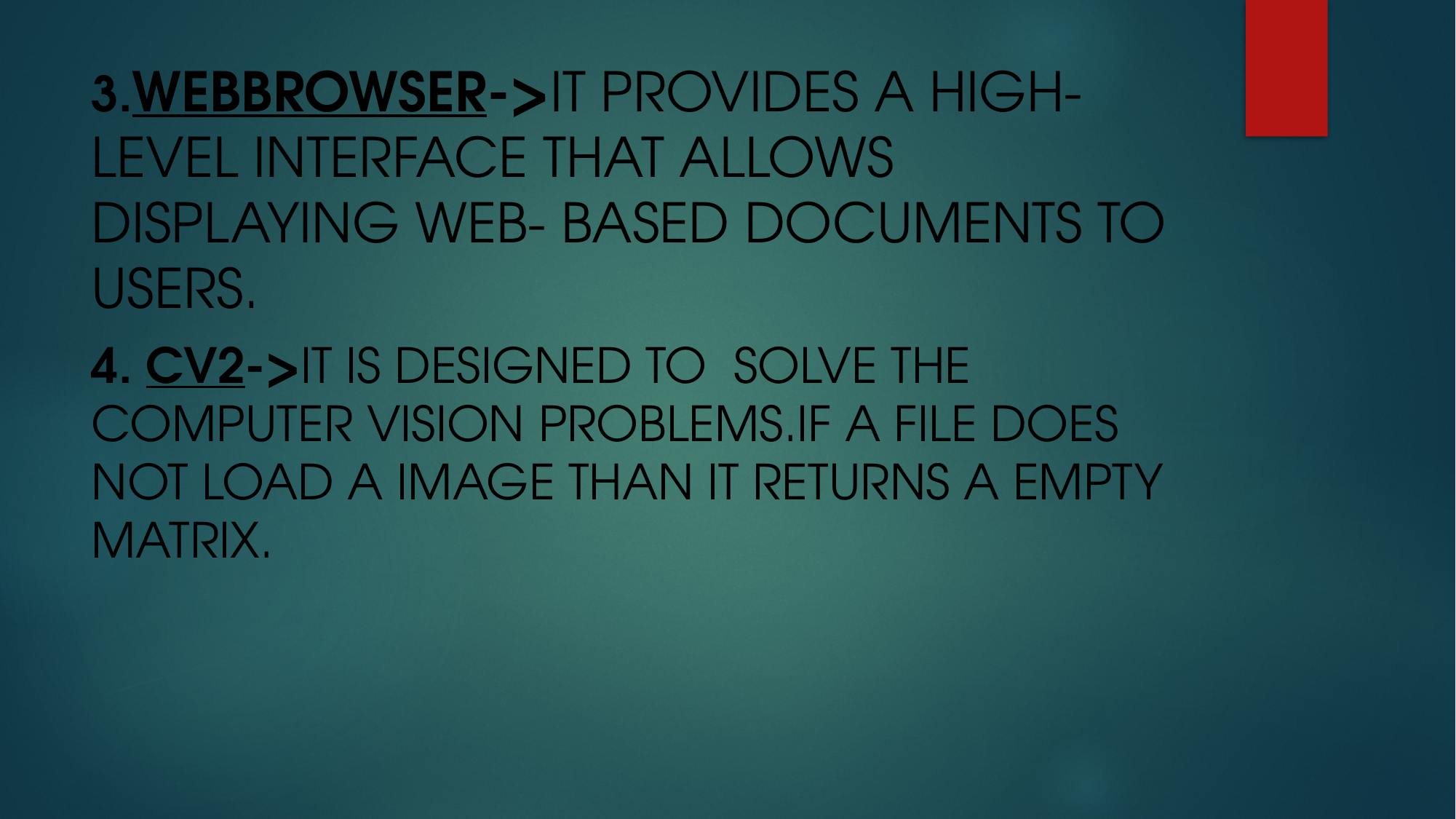

3.WEBBROWSER->IT PROVIDES A HIGH-LEVEL INTERFACE THAT ALLOWS DISPLAYING WEB- BASED DOCUMENTS TO USERS.
4. CV2->IT IS DESIGNED TO  SOLVE THE COMPUTER VISION PROBLEMS.IF A FILE DOES NOT LOAD A IMAGE THAN IT RETURNS A EMPTY MATRIX.